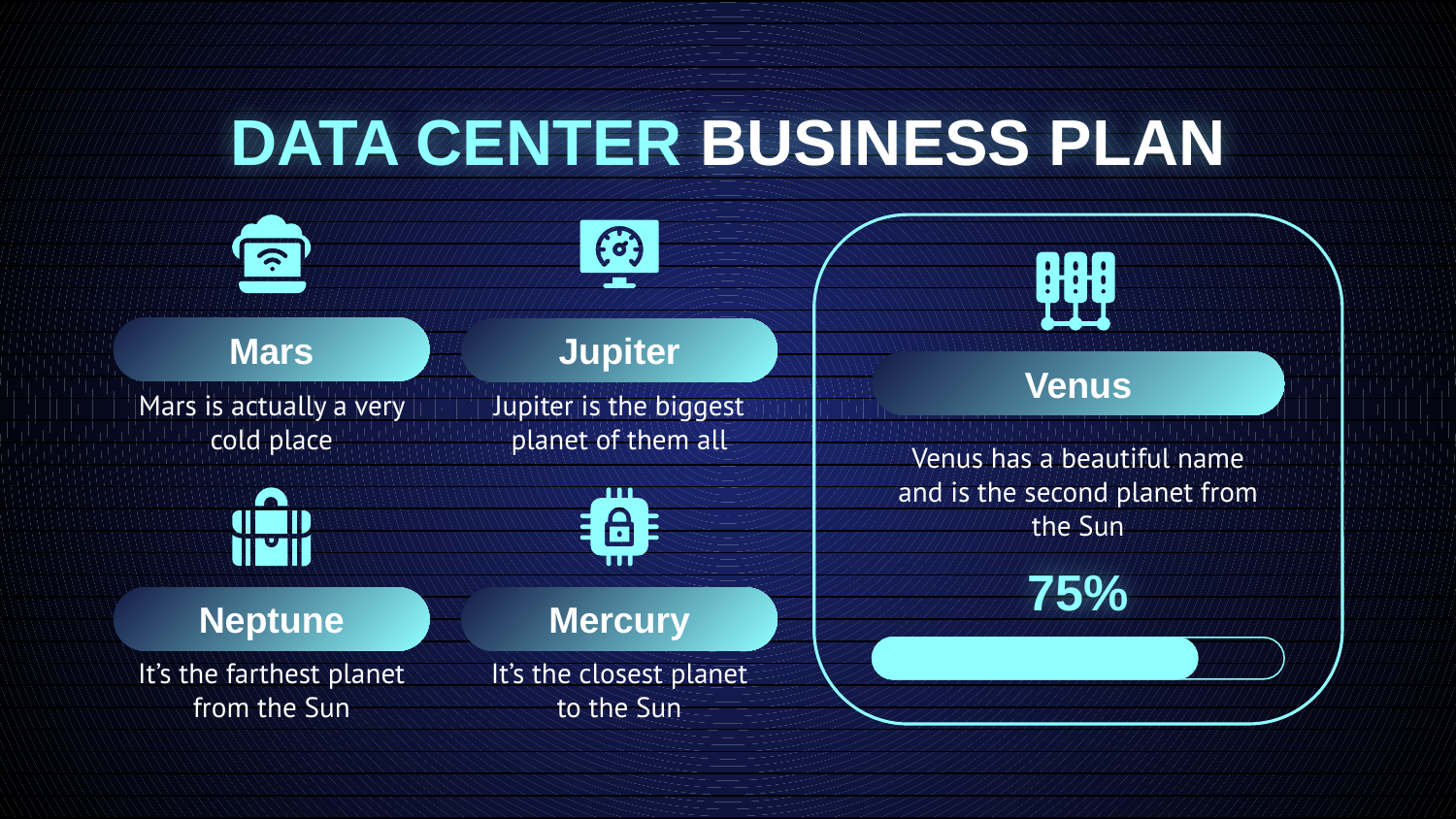

# DATA CENTER BUSINESS PLAN

Mars
Mars is actually a very cold place
Jupiter
Jupiter is the biggest planet of them all
Venus
Venus has a beautiful name and is the second planet from the Sun
75%

Neptune
It’s the farthest planet from the Sun
Mercury
It’s the closest planet to the Sun